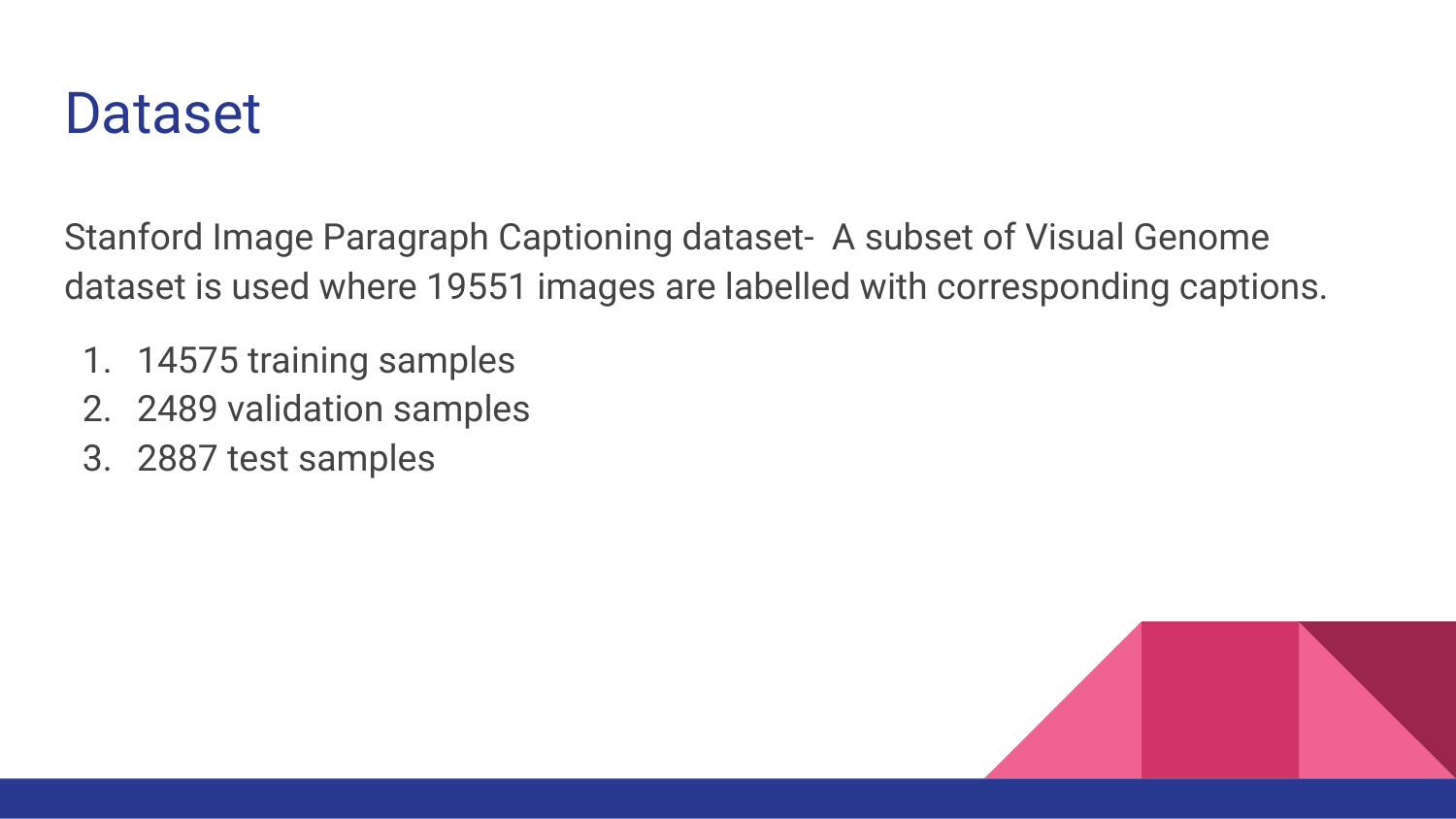

# Dataset
Stanford Image Paragraph Captioning dataset-  A subset of Visual Genome dataset is used where 19551 images are labelled with corresponding captions.
14575 training samples
2489 validation samples
2887 test samples